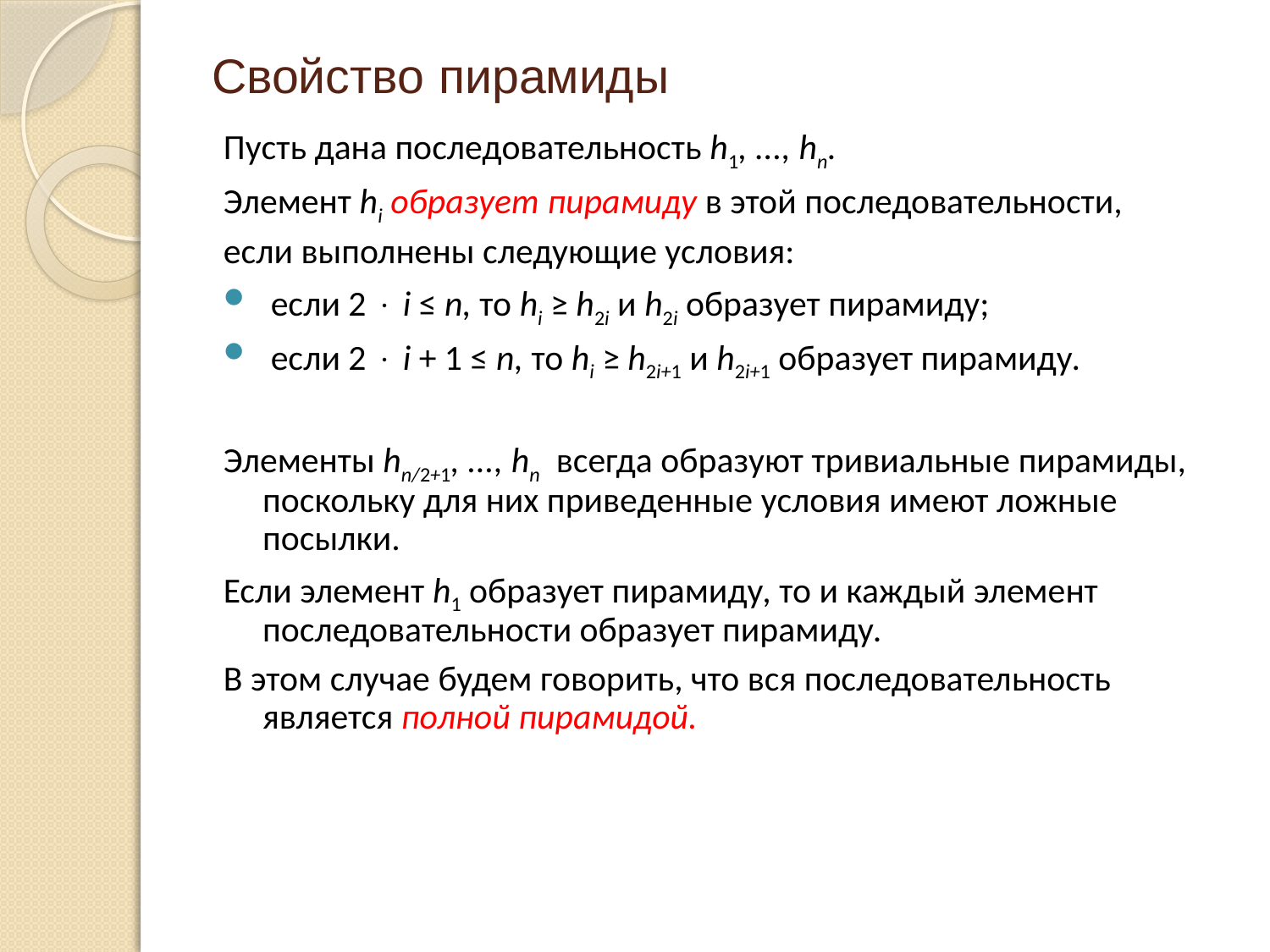

# Свойство пирамиды
Пусть дана последовательность h1, ..., hn.
Элемент hi образует пирамиду в этой последовательности,
если выполнены следующие условия:
 если 2 ⋅ i ≤ n, то hi ≥ h2i и h2i образует пирамиду;
 если 2 ⋅ i + 1 ≤ n, то hi ≥ h2i+1 и h2i+1 образует пирамиду.

Элементы hn/2+1, ..., hn  всегда образуют тривиальные пирамиды, поскольку для них приведенные условия имеют ложные посылки.
Если элемент h1 образует пирамиду, то и каждый элемент последовательности образует пирамиду.
В этом случае будем говорить, что вся последовательность является полной пирамидой.